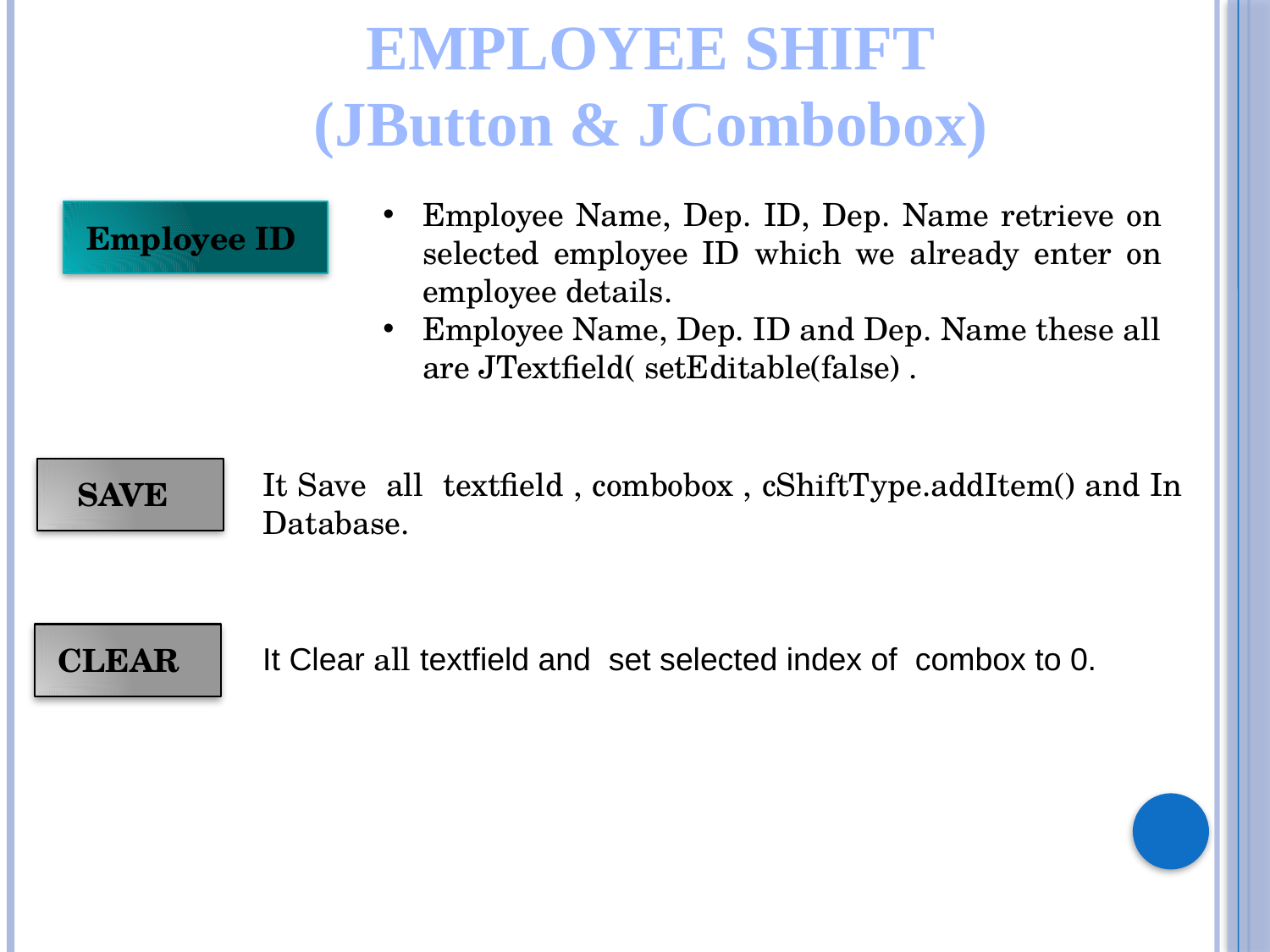

EMPLOYEE SHIFT
(JButton & JCombobox)
Employee Name, Dep. ID, Dep. Name retrieve on selected employee ID which we already enter on employee details.
Employee Name, Dep. ID and Dep. Name these all are JTextfield( setEditable(false) .

Employee ID

It Save  all  textfield , combobox , cShiftType.addItem() and In Database.
  SAVE

It Clear all textfield and  set selected index of  combox to 0.
CLEAR